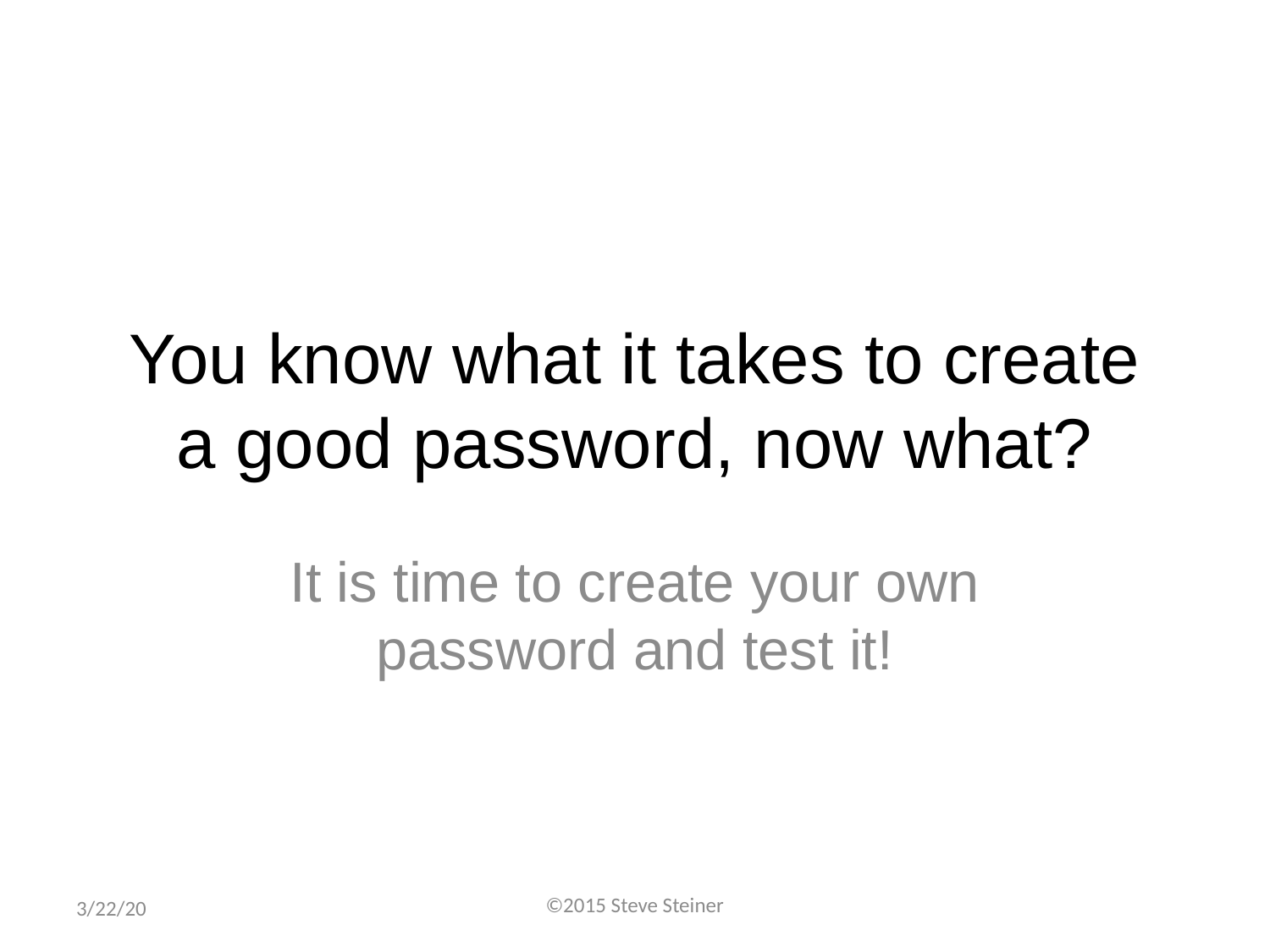

# You know what it takes to create a good password, now what?
It is time to create your own password and test it!
©2015 Steve Steiner
3/22/20